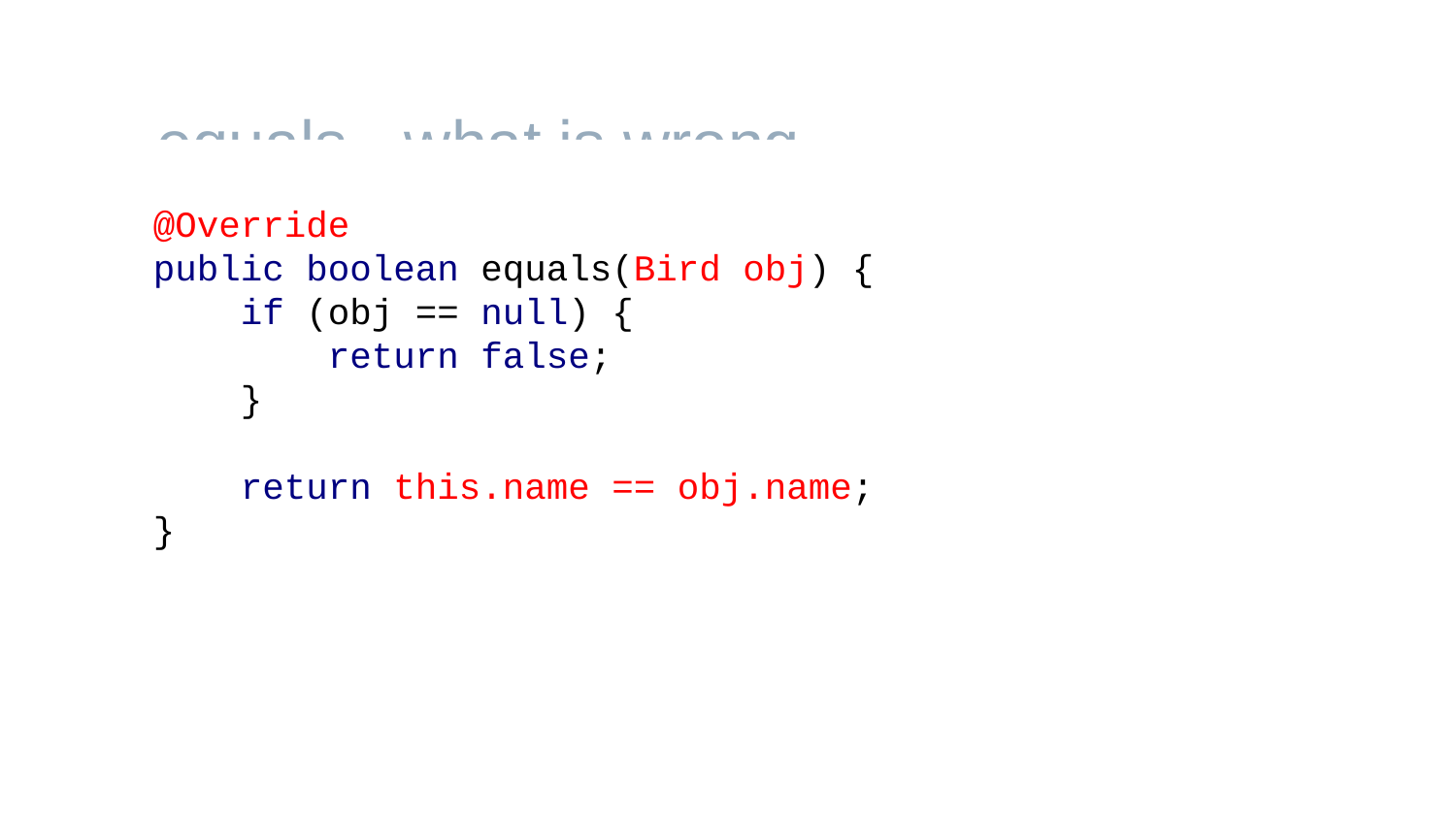

# equals - what is wrong
@Override
public boolean equals(Bird obj) {
    if (obj == null) {
        return false;
    }
    return this.name == obj.name;
}